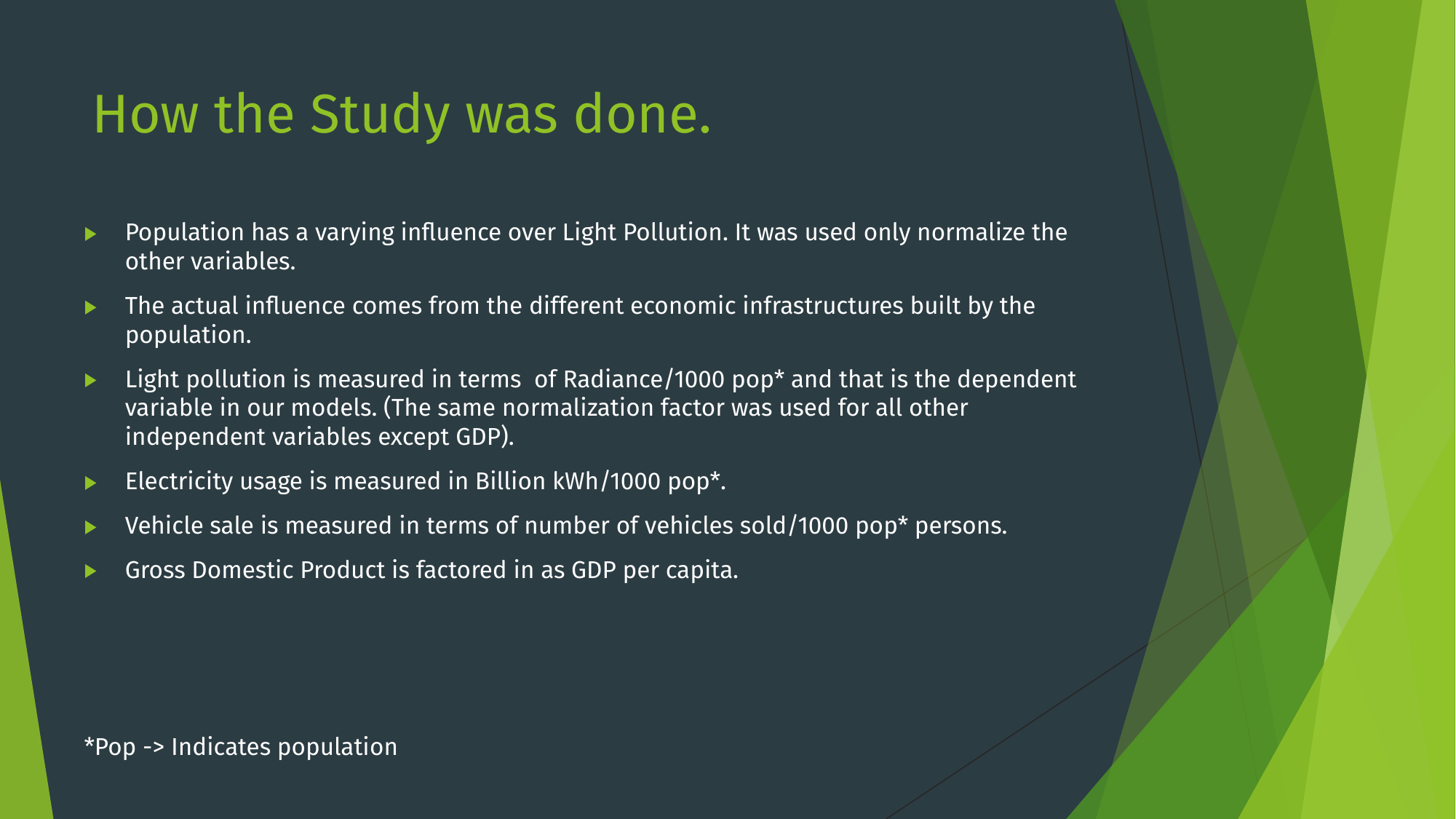

# How the Study was done.
Population has a varying influence over Light Pollution. It was used only normalize the other variables.
The actual influence comes from the different economic infrastructures built by the population.
Light pollution is measured in terms  of Radiance/1000 pop* and that is the dependent variable in our models. (The same normalization factor was used for all other independent variables except GDP).
Electricity usage is measured in Billion kWh/1000 pop*.
Vehicle sale is measured in terms of number of vehicles sold/1000 pop* persons.
Gross Domestic Product is factored in as GDP per capita.

*Pop -> Indicates population